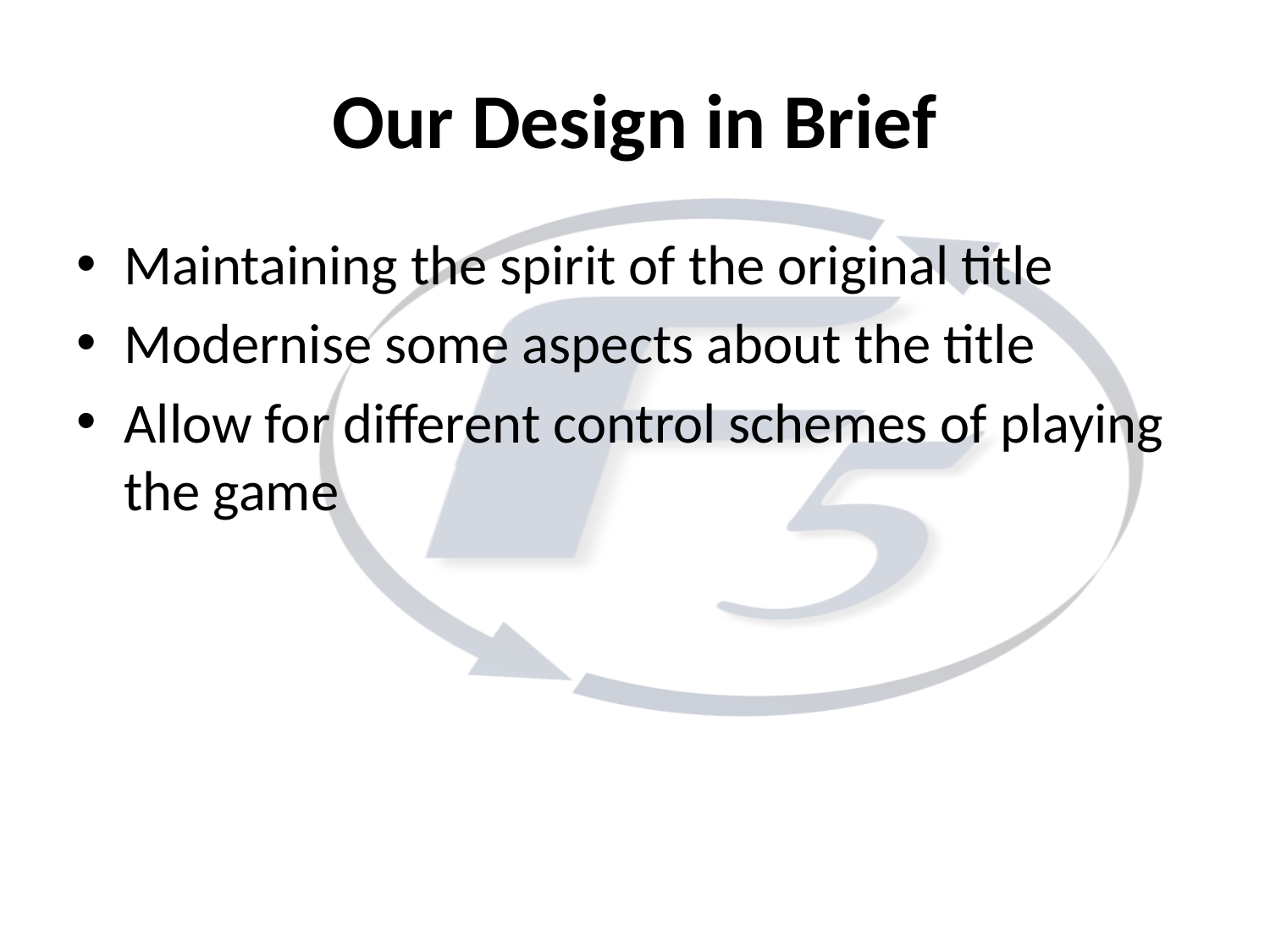

# Our Design in Brief
Maintaining the spirit of the original title
Modernise some aspects about the title
Allow for different control schemes of playing the game